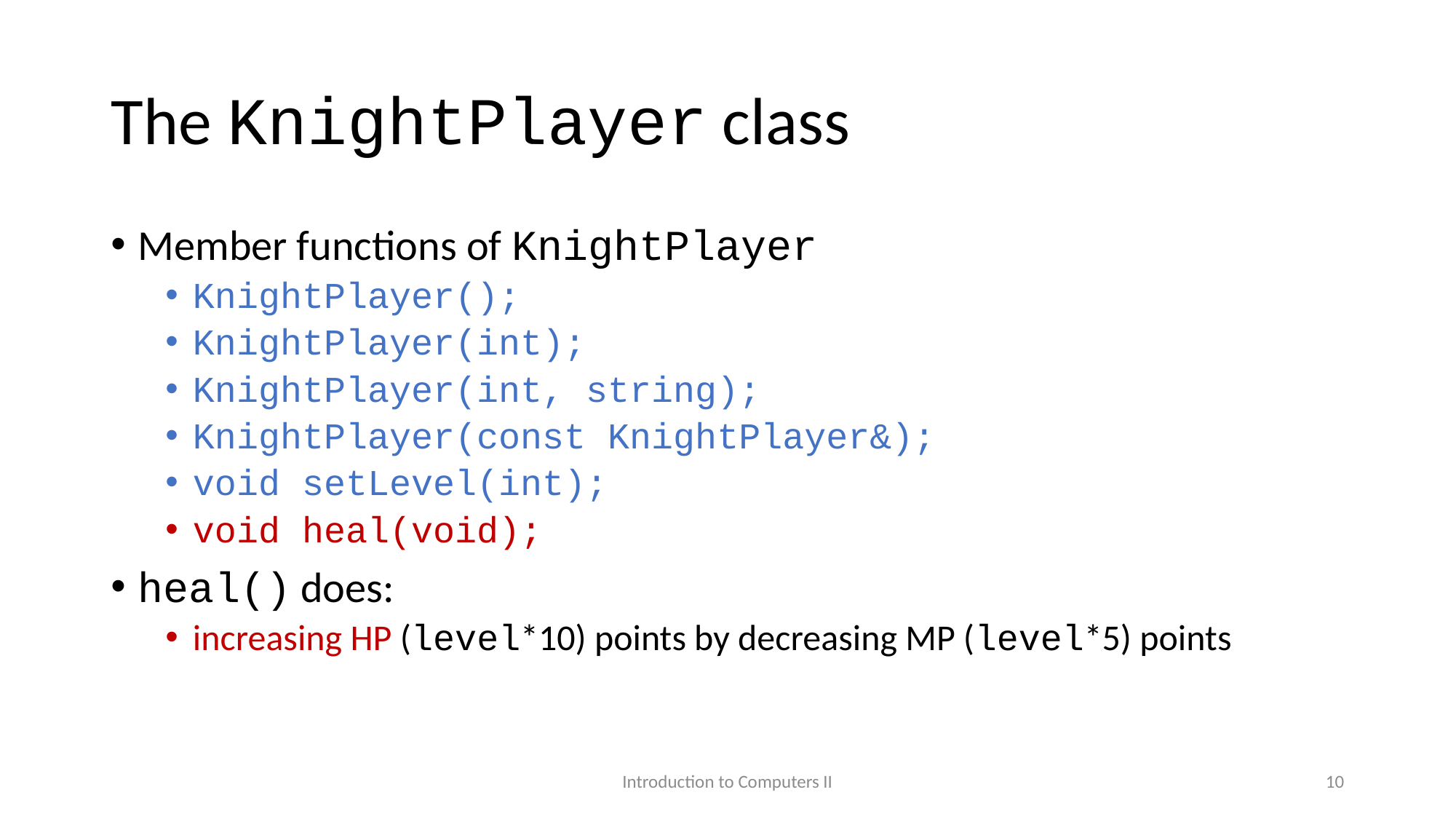

# The KnightPlayer class
Member functions of KnightPlayer
KnightPlayer();
KnightPlayer(int);
KnightPlayer(int, string);
KnightPlayer(const KnightPlayer&);
void setLevel(int);
void heal(void);
heal() does:
increasing HP (level*10) points by decreasing MP (level*5) points

Introduction to Computers II
10